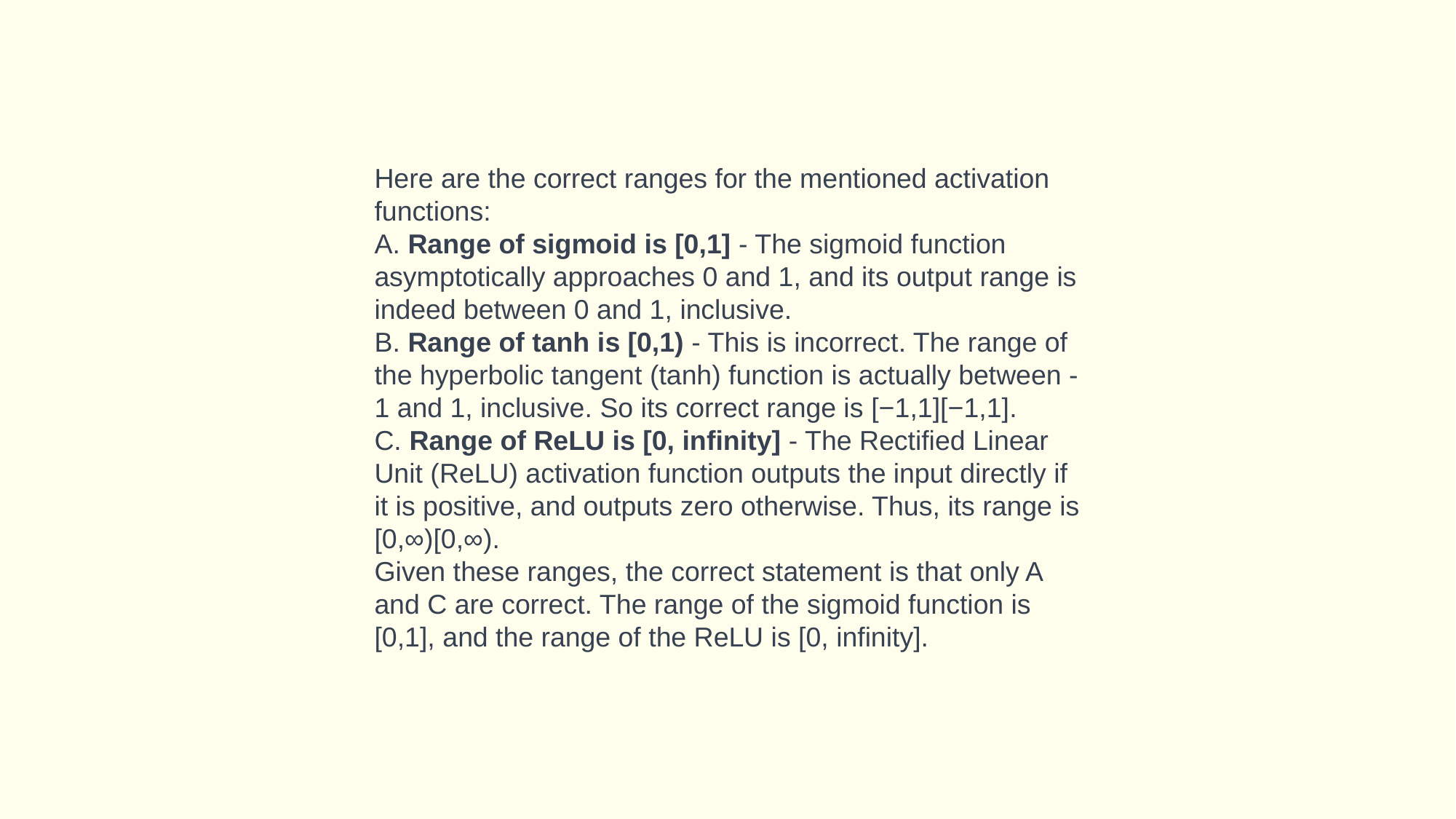

Here are the correct ranges for the mentioned activation functions:
A. Range of sigmoid is [0,1] - The sigmoid function asymptotically approaches 0 and 1, and its output range is indeed between 0 and 1, inclusive.
B. Range of tanh is [0,1) - This is incorrect. The range of the hyperbolic tangent (tanh) function is actually between -1 and 1, inclusive. So its correct range is [−1,1][−1,1].
C. Range of ReLU is [0, infinity] - The Rectified Linear Unit (ReLU) activation function outputs the input directly if it is positive, and outputs zero otherwise. Thus, its range is [0,∞)[0,∞).
Given these ranges, the correct statement is that only A and C are correct. The range of the sigmoid function is [0,1], and the range of the ReLU is [0, infinity].